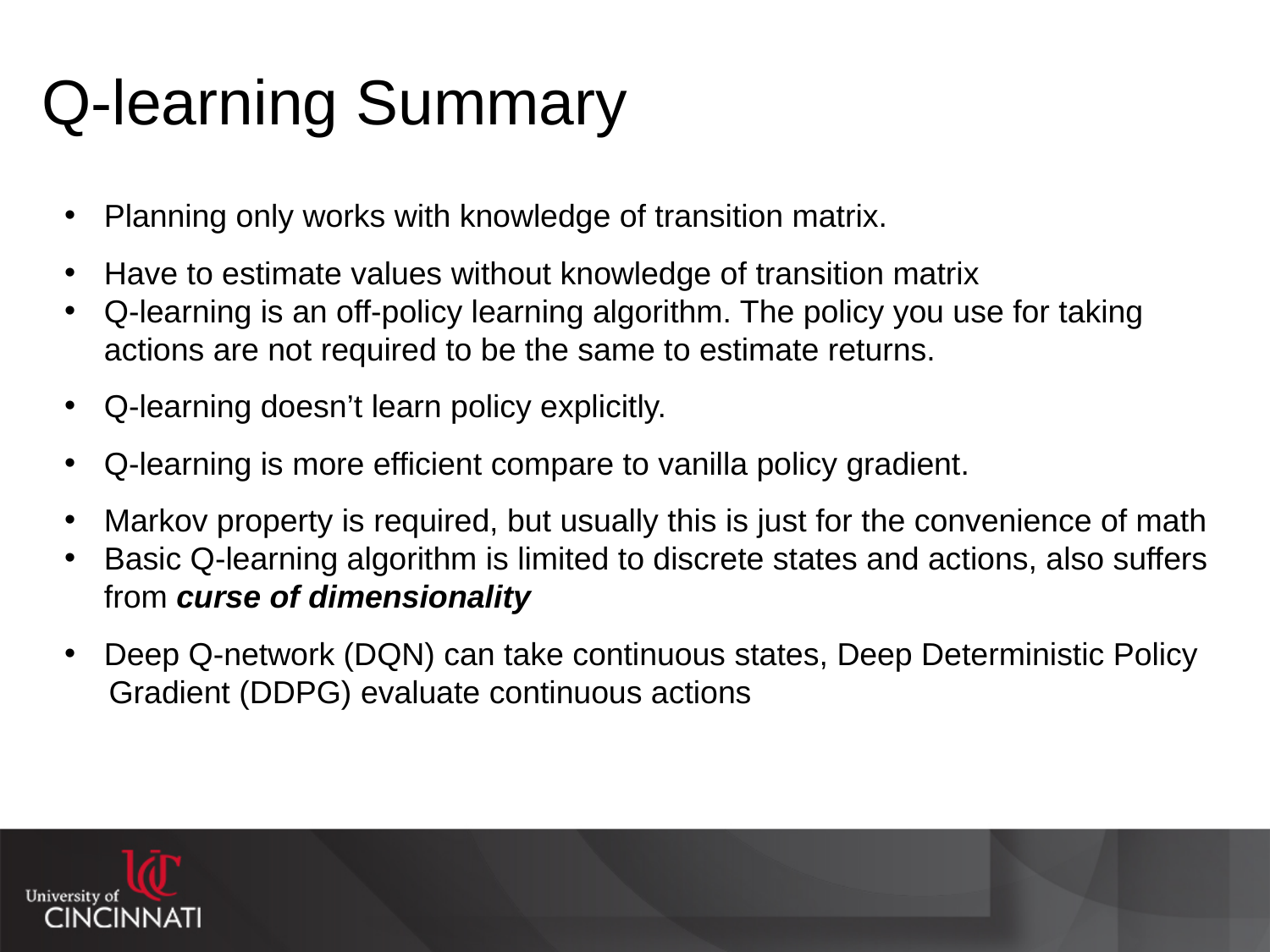

# Q-learning Summary
Planning only works with knowledge of transition matrix.
Have to estimate values without knowledge of transition matrix
Q-learning is an off-policy learning algorithm. The policy you use for taking actions are not required to be the same to estimate returns.
Q-learning doesn’t learn policy explicitly.
Q-learning is more efficient compare to vanilla policy gradient.
Markov property is required, but usually this is just for the convenience of math
Basic Q-learning algorithm is limited to discrete states and actions, also suffers from curse of dimensionality
Deep Q-network (DQN) can take continuous states, Deep Deterministic Policy
     Gradient (DDPG) evaluate continuous actions